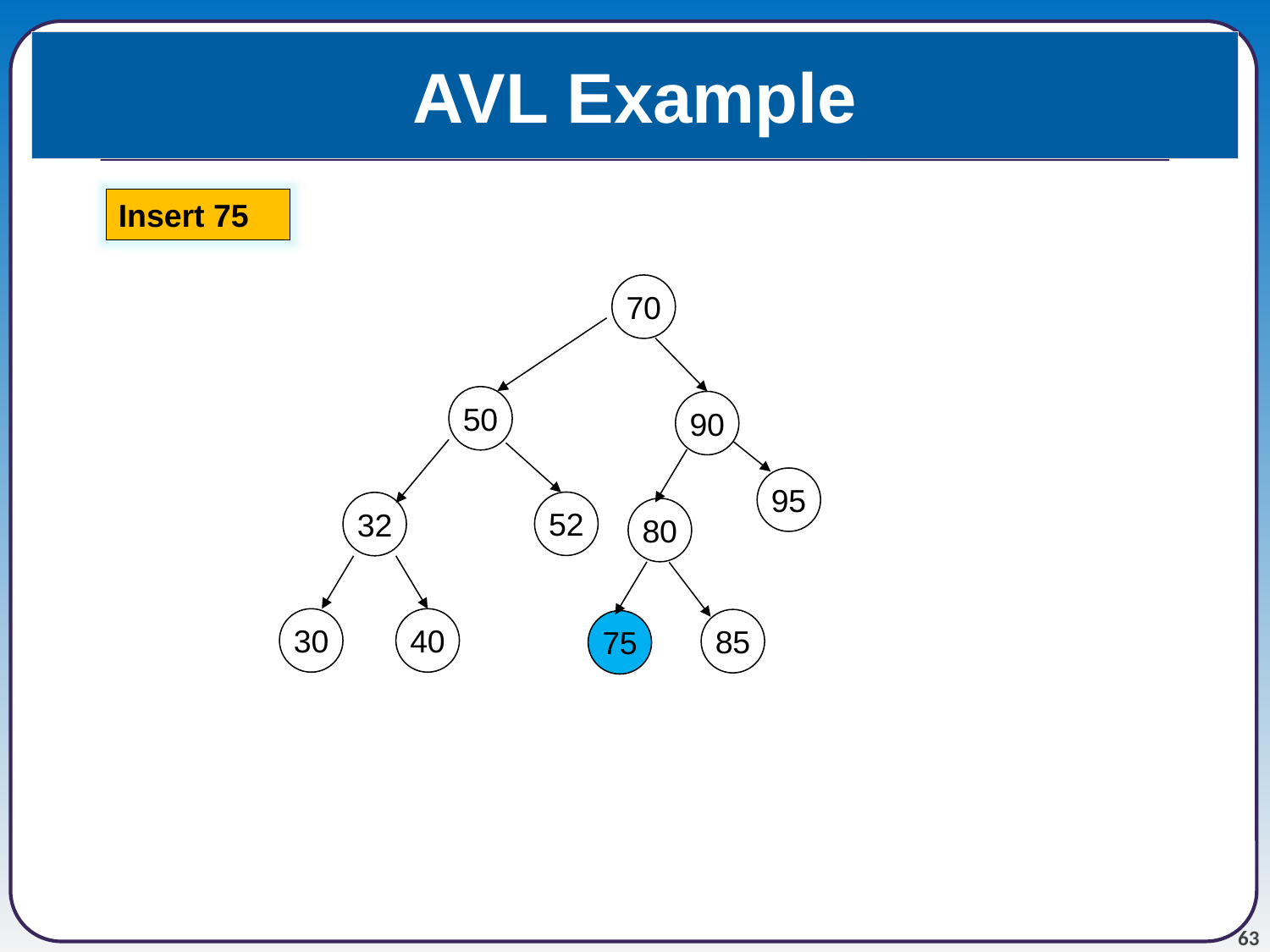

# AVL Example
Insert 75
70

50
90

95
52
32
80

30
40
85
75